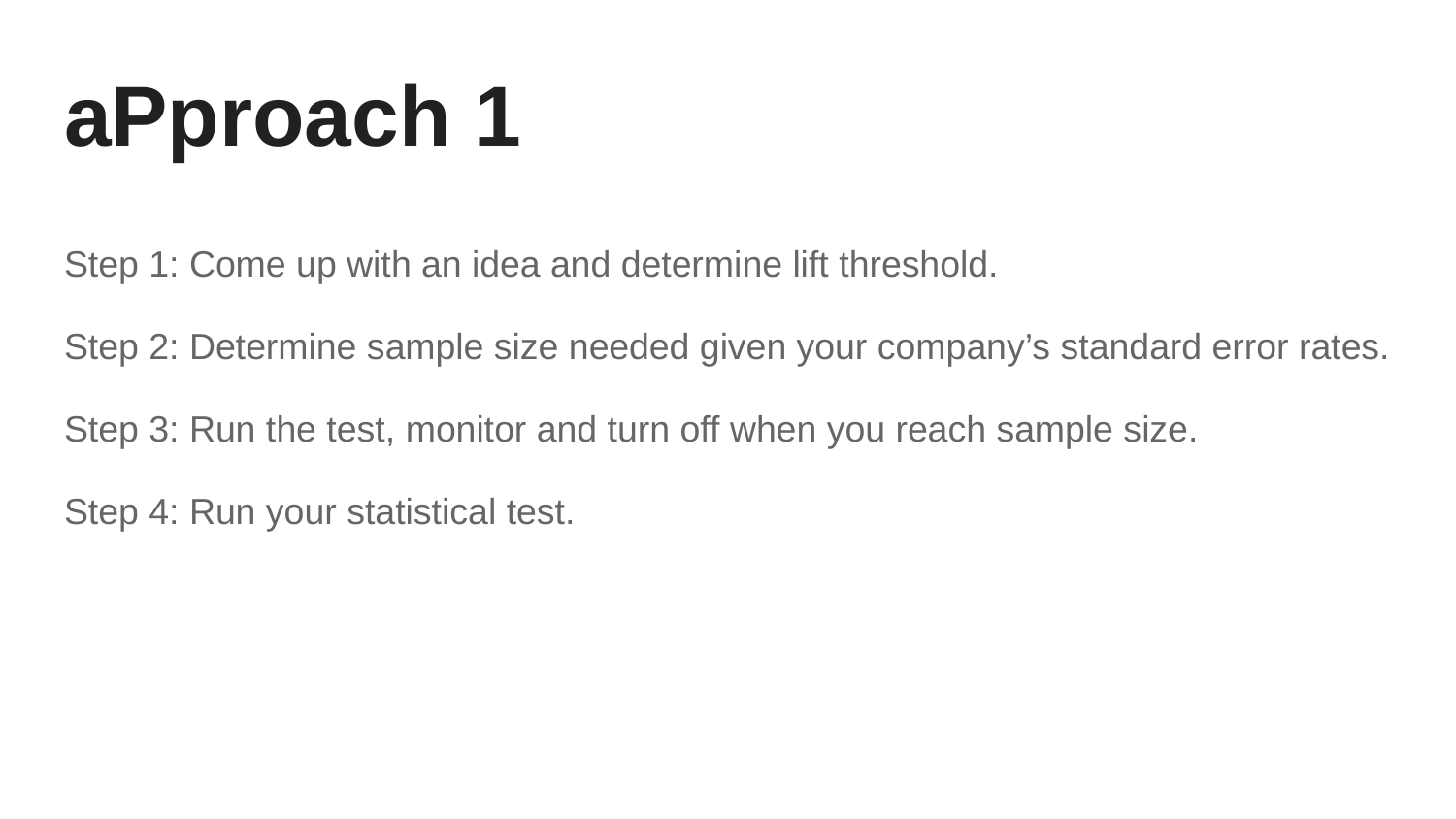

# aPproach 1
Step 1: Come up with an idea and determine lift threshold.
Step 2: Determine sample size needed given your company’s standard error rates.
Step 3: Run the test, monitor and turn off when you reach sample size.
Step 4: Run your statistical test.